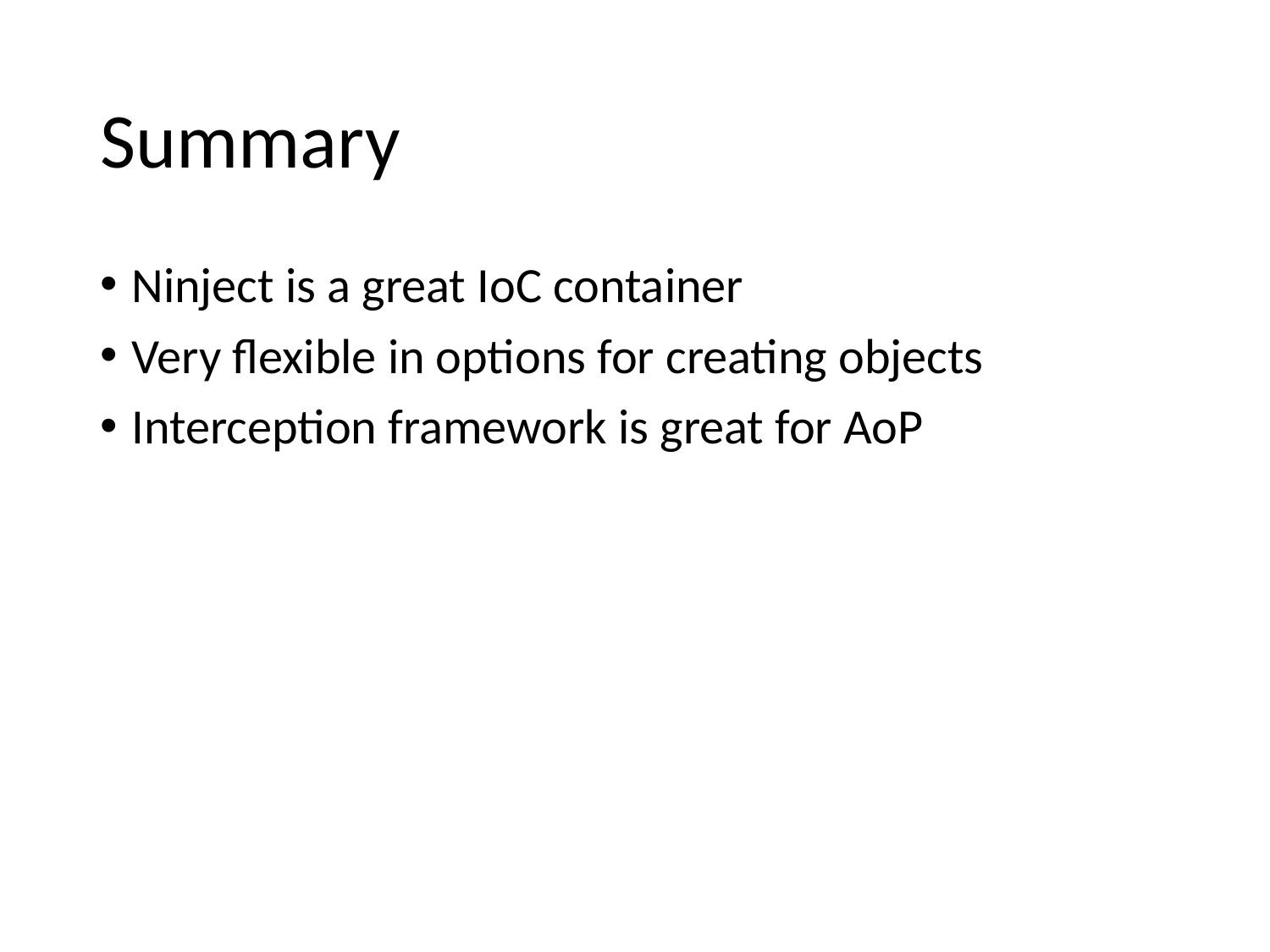

# Summary
Ninject is a great IoC container
Very flexible in options for creating objects
Interception framework is great for AoP